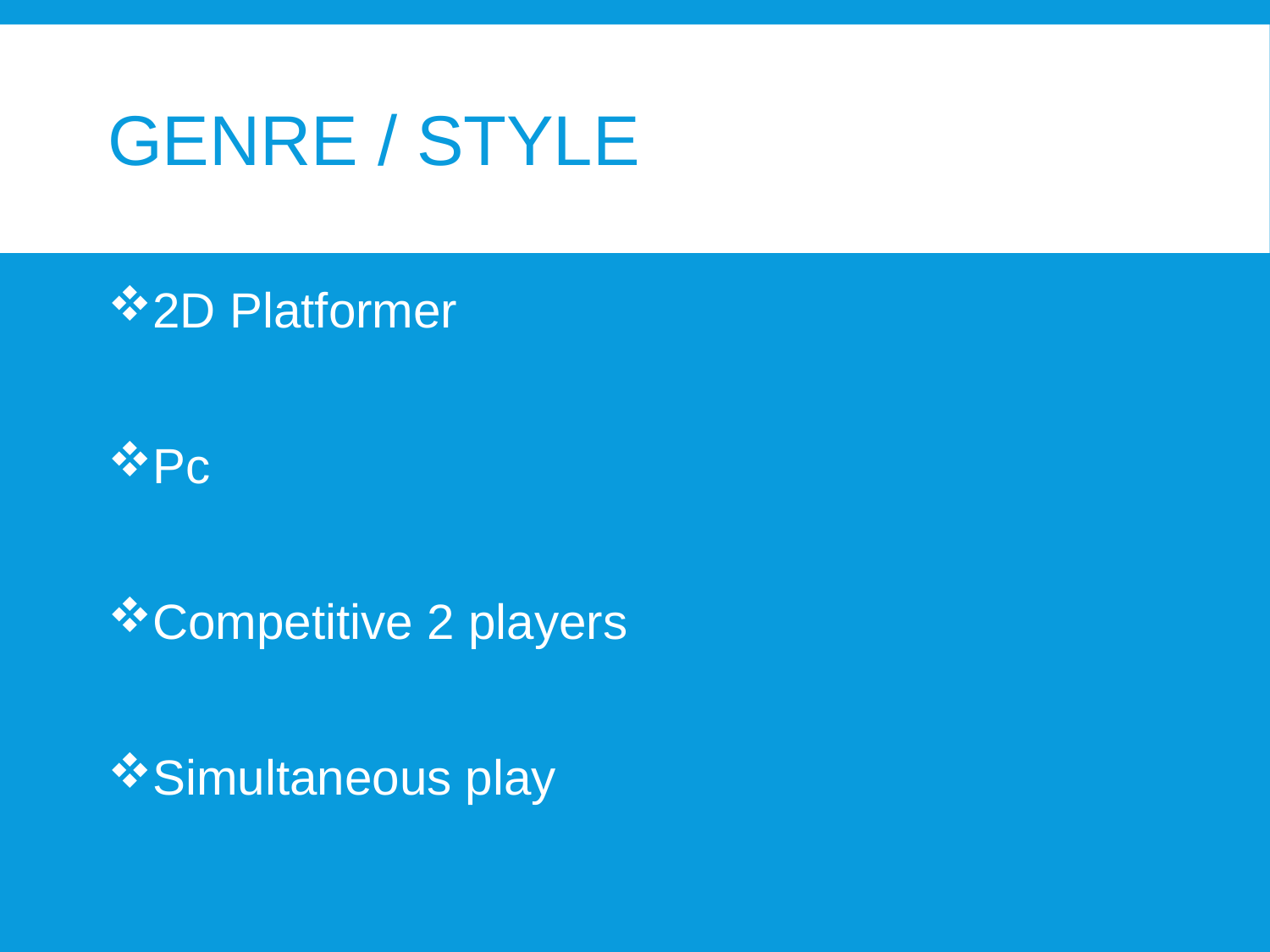

# Genre / Style
2D Platformer

Pc

Competitive 2 players

Simultaneous play